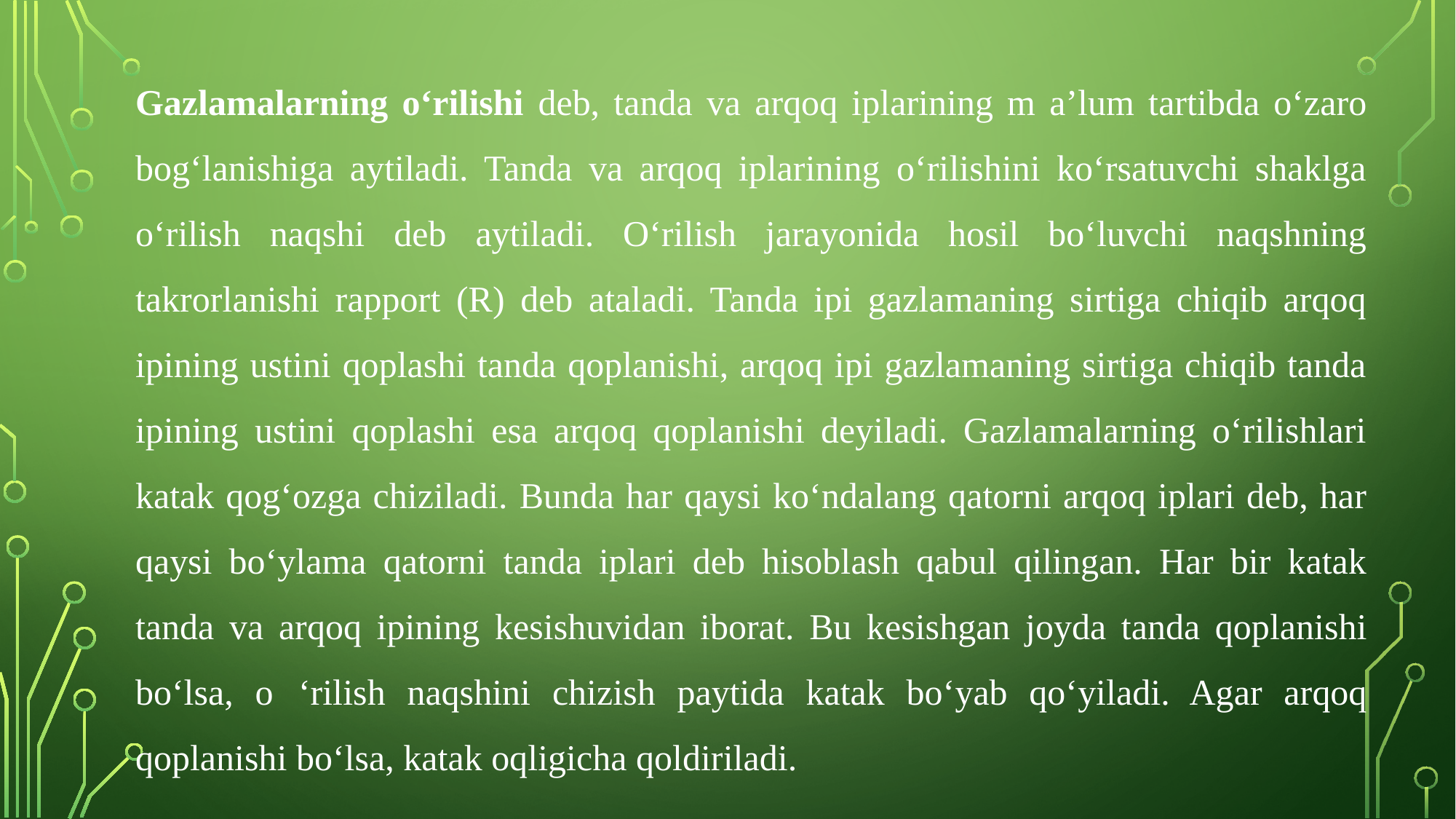

Gazlamalarning o‘rilishi deb, tanda va arqoq iplarining m a’lum tartibda o‘zaro bog‘lanishiga aytiladi. Tanda va arqoq iplarining o‘rilishini ko‘rsatuvchi shaklga o‘rilish naqshi deb aytiladi. O‘rilish jarayonida hosil bo‘luvchi naqshning takrorlanishi rapport (R) deb ataladi. Tanda ipi gazlamaning sirtiga chiqib arqoq ipining ustini qoplashi tanda qoplanishi, arqoq ipi gazlamaning sirtiga chiqib tanda ipining ustini qoplashi esa arqoq qoplanishi deyiladi. Gazlamalarning o‘rilishlari katak qog‘ozga chiziladi. Bunda har qaysi ko‘ndalang qatorni arqoq iplari deb, har qaysi bo‘ylama qatorni tanda iplari deb hisoblash qabul qilingan. Har bir katak tanda va arqoq ipining kesishuvidan iborat. Bu kesishgan joyda tanda qoplanishi bo‘lsa, o ‘rilish naqshini chizish paytida katak bo‘yab qo‘yiladi. Agar arqoq qoplanishi bo‘lsa, katak oqligicha qoldiriladi.